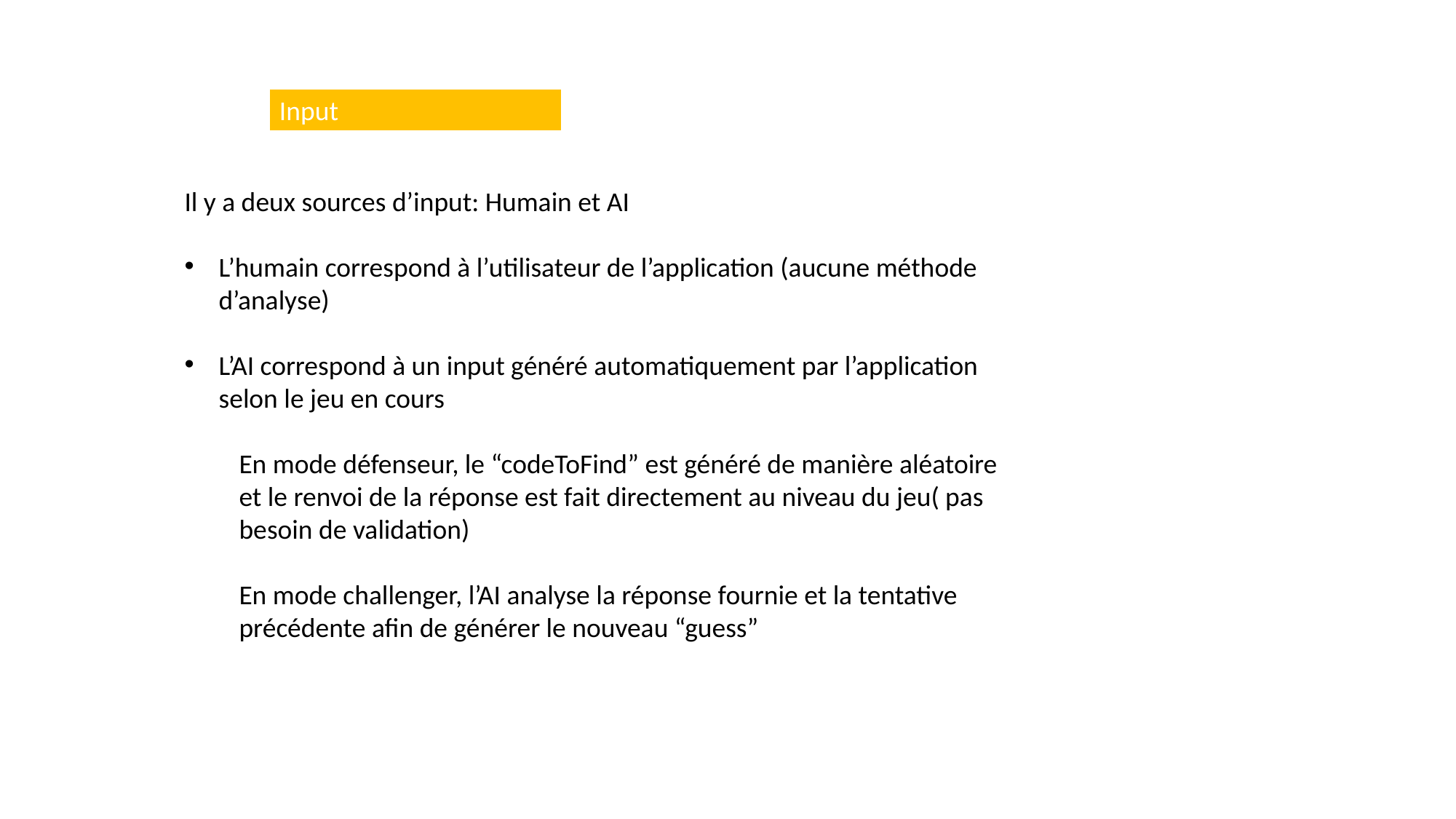

Input
Il y a deux sources d’input: Humain et AI

L’humain correspond à l’utilisateur de l’application (aucune méthode d’analyse)

L’AI correspond à un input généré automatiquement par l’application selon le jeu en cours

En mode défenseur, le “codeToFind” est généré de manière aléatoire et le renvoi de la réponse est fait directement au niveau du jeu( pas besoin de validation)

En mode challenger, l’AI analyse la réponse fournie et la tentative précédente afin de générer le nouveau “guess”